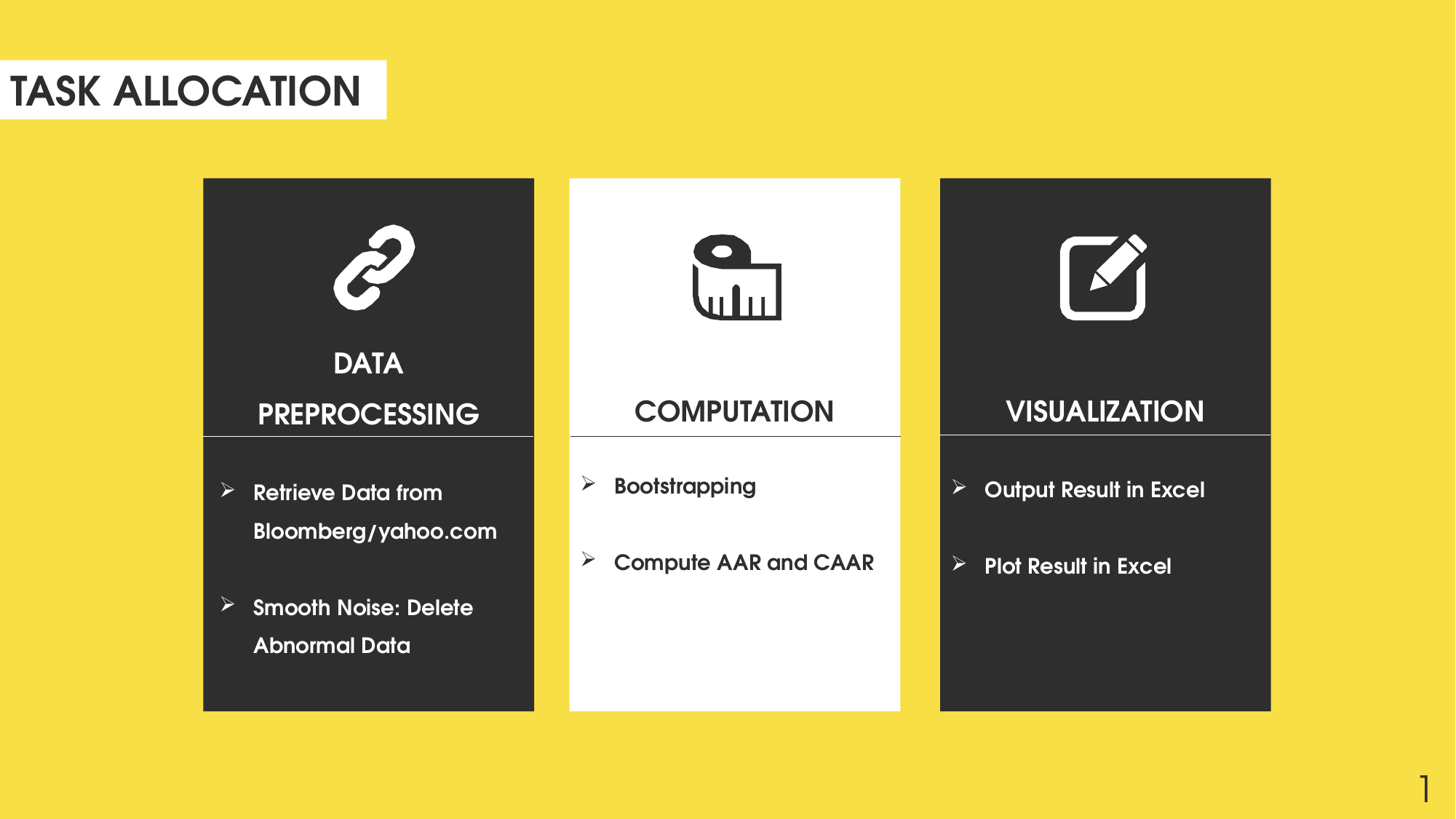

TASK ALLOCATION

DATA PREPROCESSING

Retrieve Data from Bloomberg/yahoo.com

Smooth Noise: Delete Abnormal Data
COMPUTATION

Bootstrapping

Compute AAR and CAAR
VISUALIZATION

Output Result in Excel

Plot Result in Excel
1